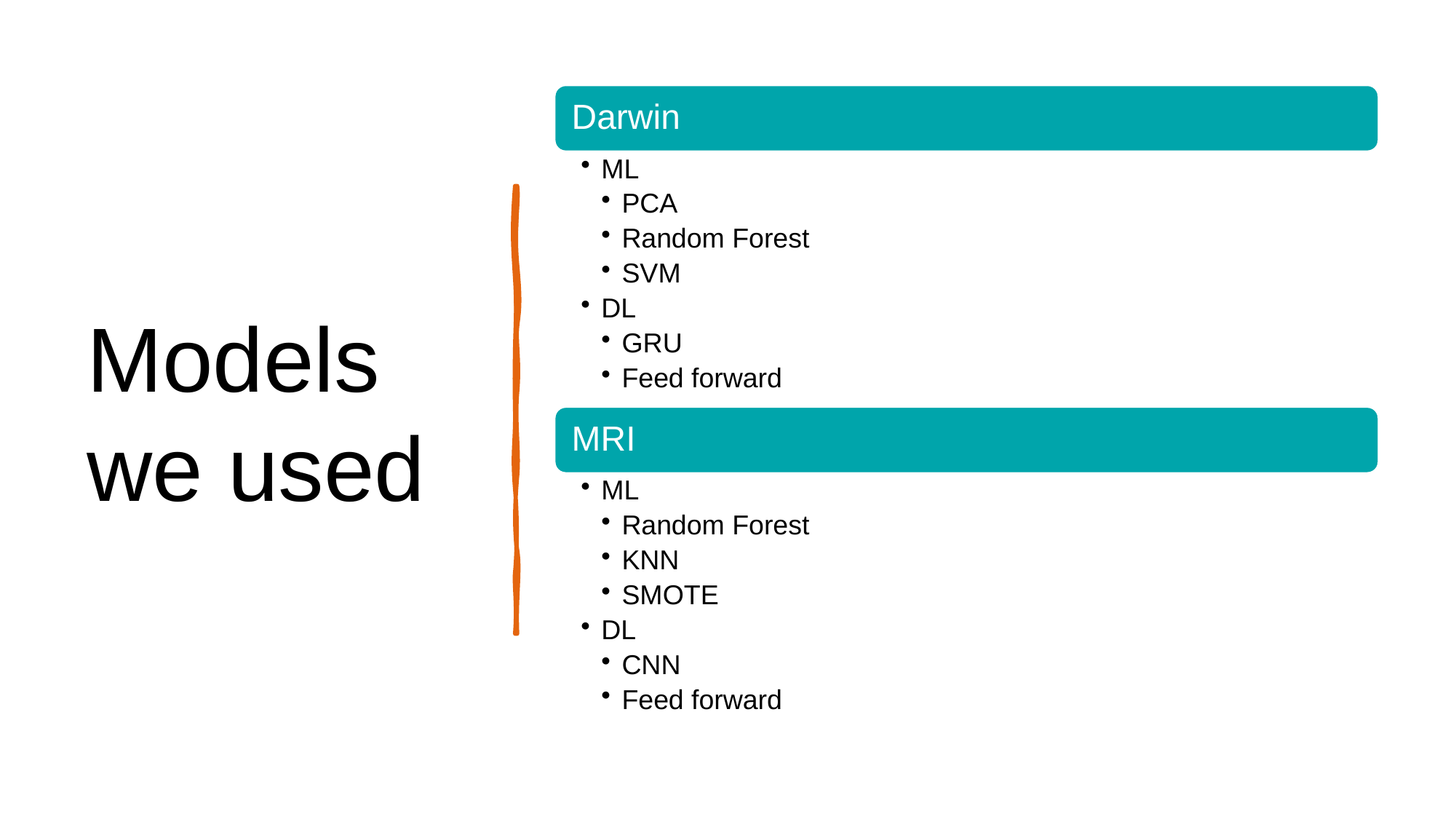

Darwin
ML
PCA
Random Forest
SVM
DL
GRU
Feed forward
MRI
ML
Random Forest
KNN
SMOTE
DL
CNN
Feed forward
# Models we used